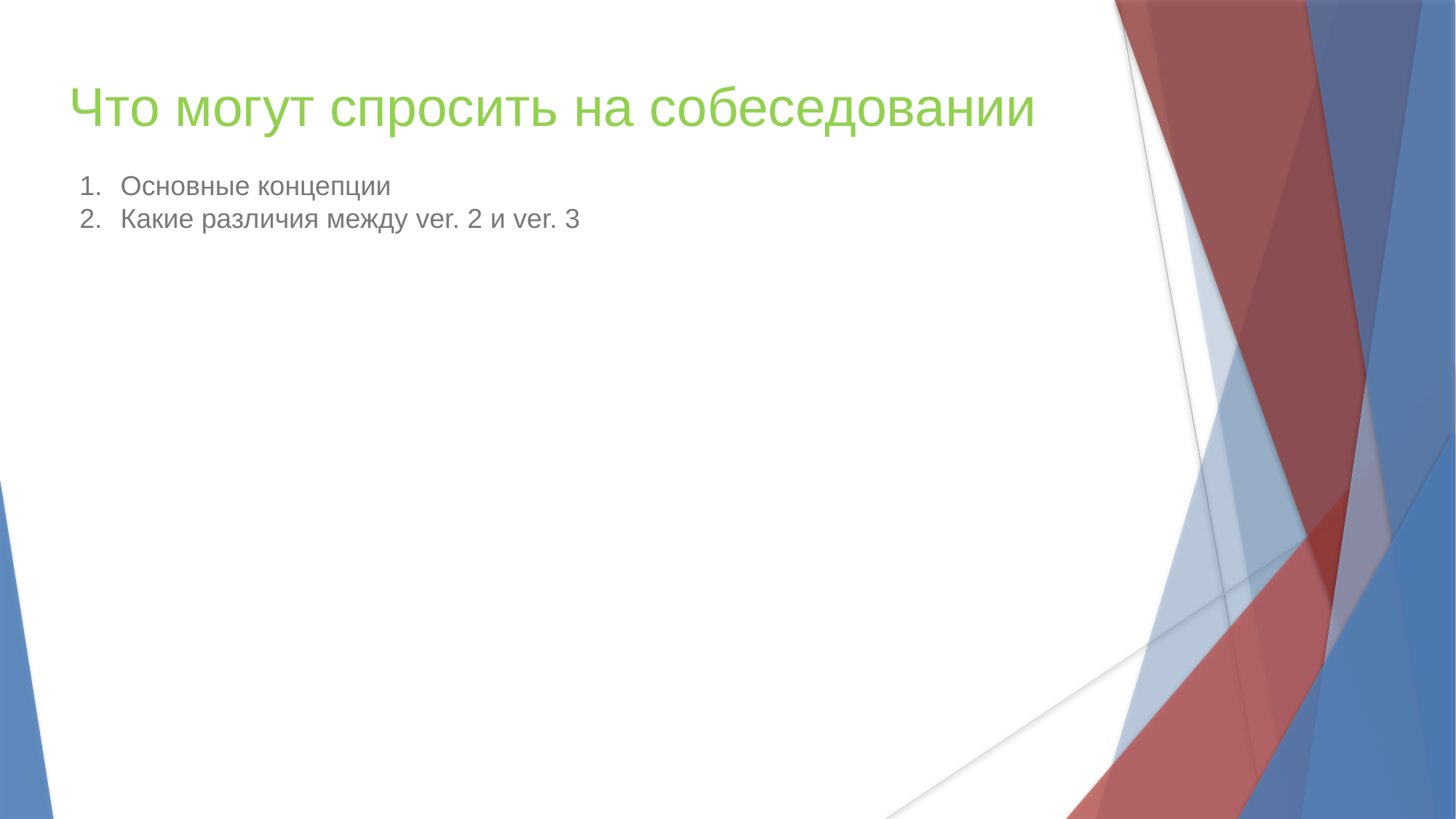

# Что могут спросить на собеседовании
Основные концепции
Какие различия между ver. 2 и ver. 3